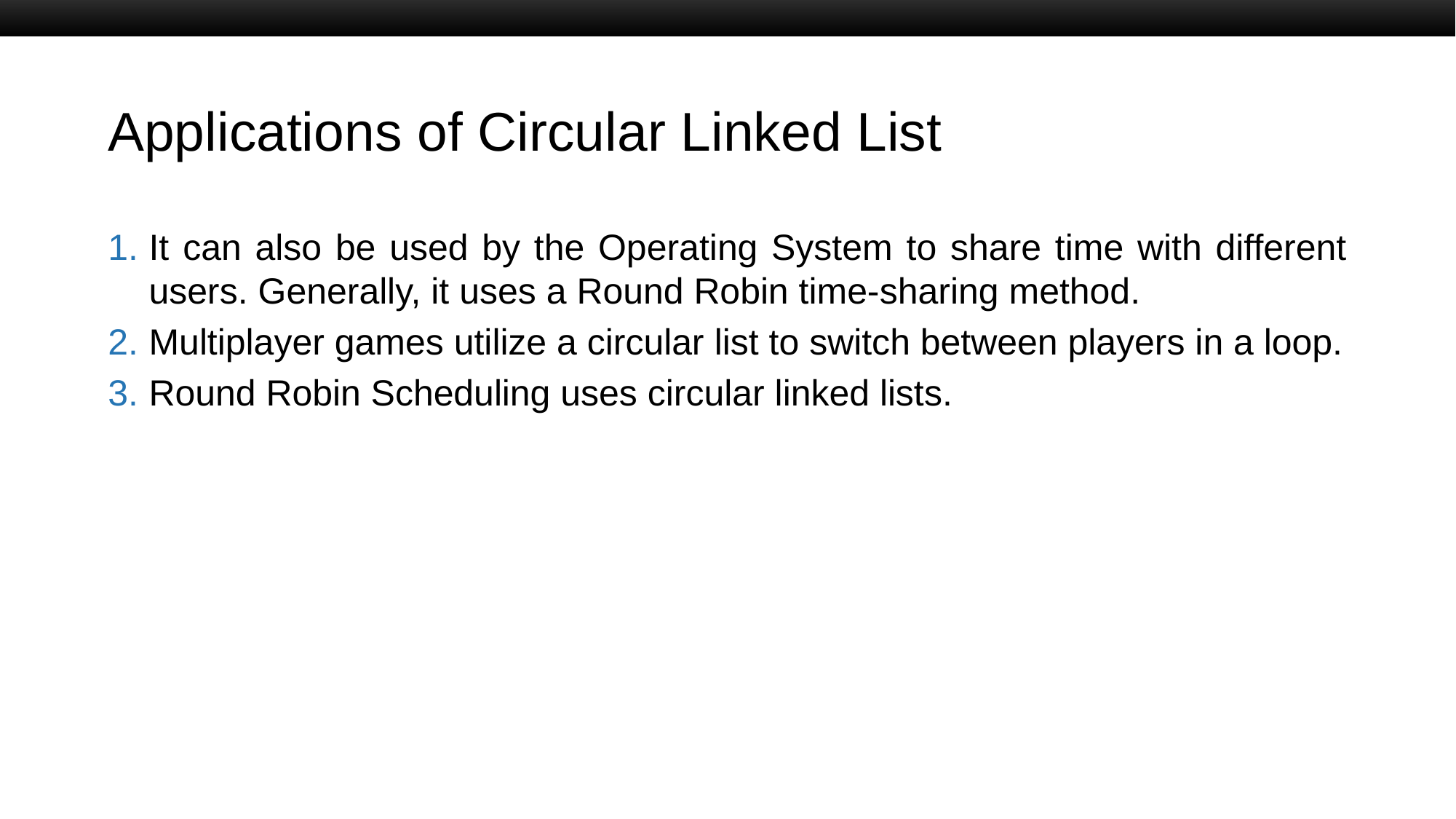

# Applications of Circular Linked List
It can also be used by the Operating System to share time with different users. Generally, it uses a Round Robin time-sharing method.
Multiplayer games utilize a circular list to switch between players in a loop.
Round Robin Scheduling uses circular linked lists.